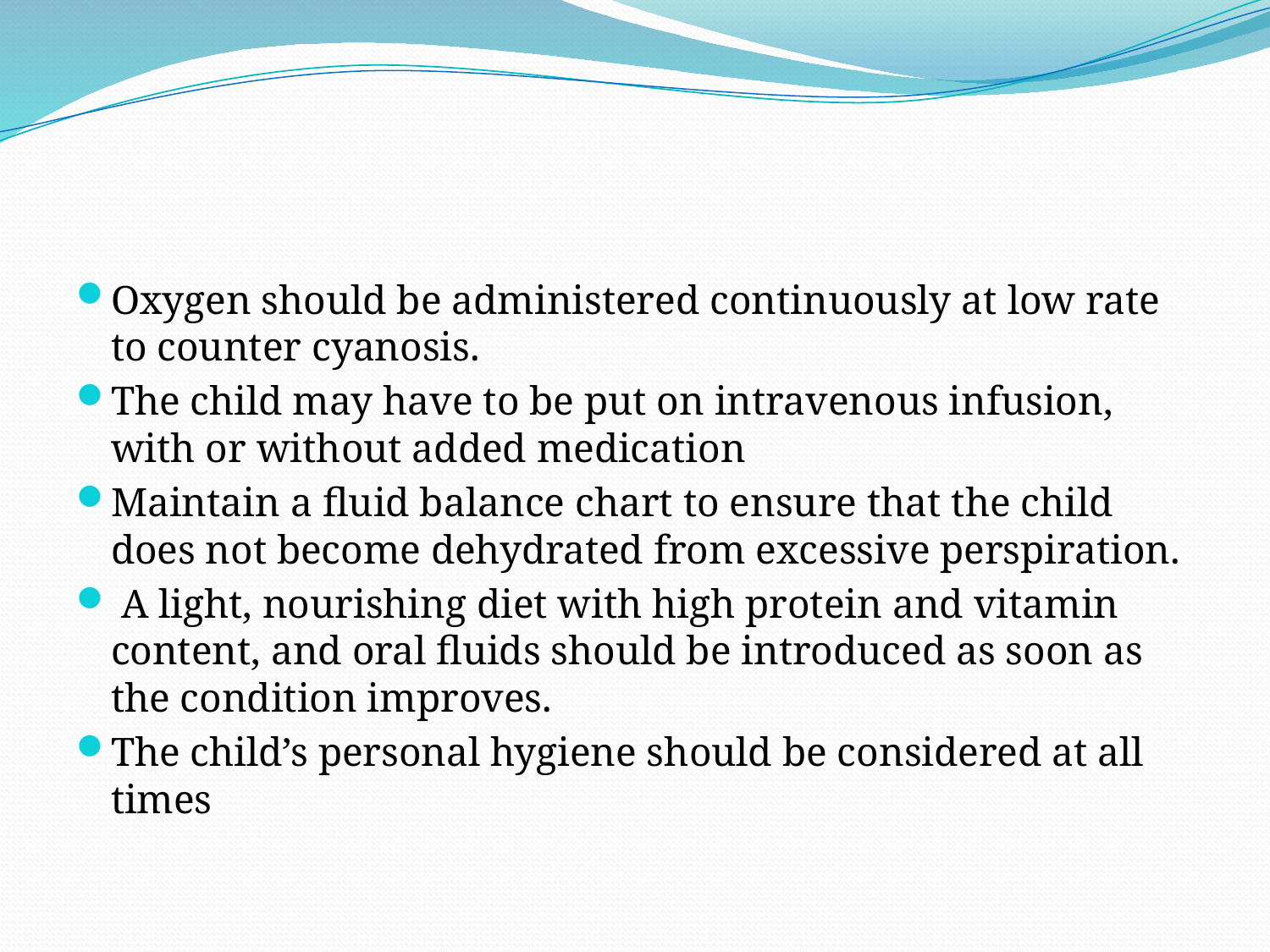

#
Oxygen should be administered continuously at low rate to counter cyanosis.
The child may have to be put on intravenous infusion, with or without added medication
Maintain a fluid balance chart to ensure that the child does not become dehydrated from excessive perspiration.
 A light, nourishing diet with high protein and vitamin content, and oral fluids should be introduced as soon as the condition improves.
The child’s personal hygiene should be considered at all times